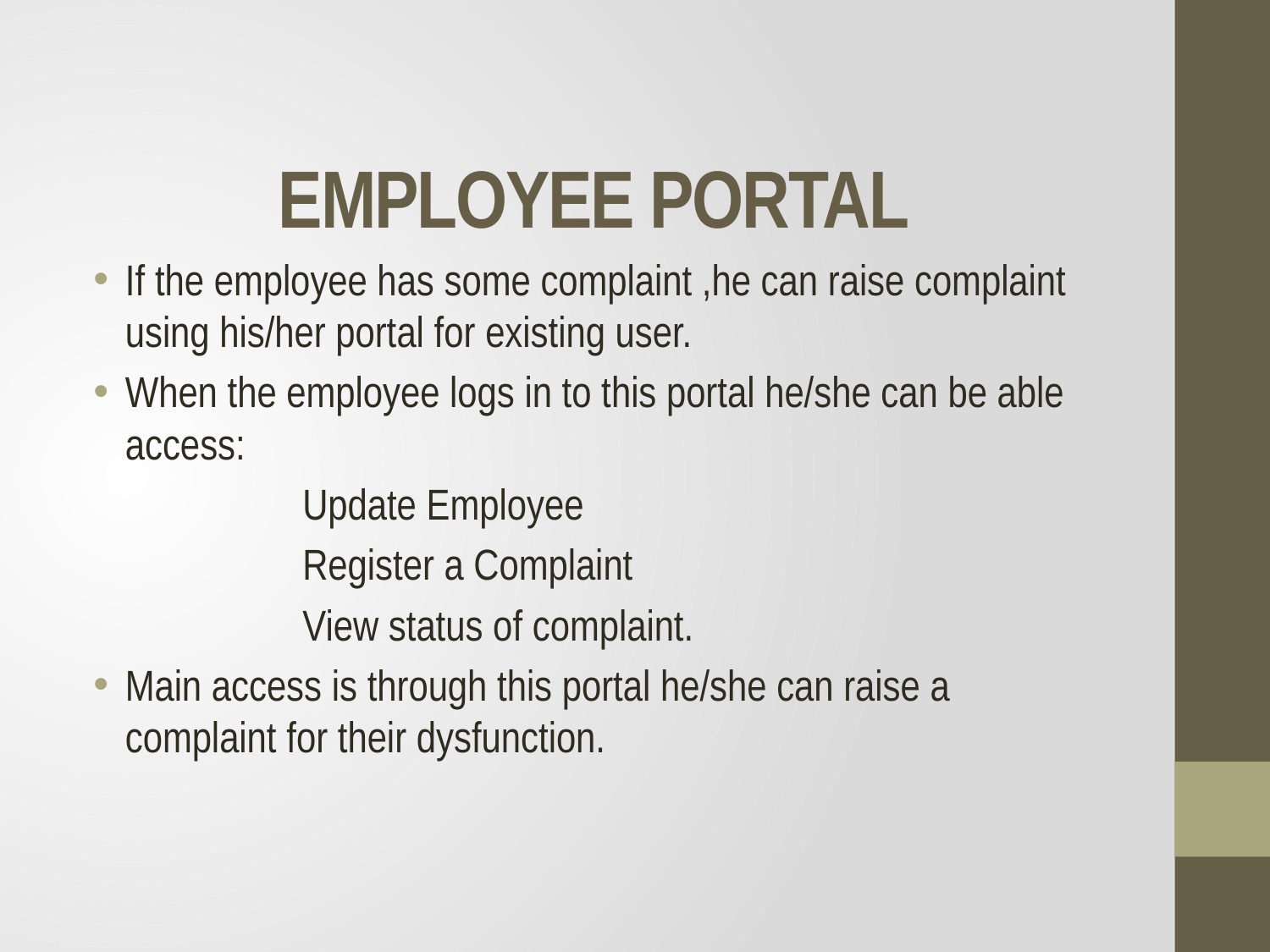

# EMPLOYEE PORTAL
If the employee has some complaint ,he can raise complaint using his/her portal for existing user.
When the employee logs in to this portal he/she can be able access:
                     Update Employee
                     Register a Complaint
                     View status of complaint.
Main access is through this portal he/she can raise a complaint for their dysfunction.